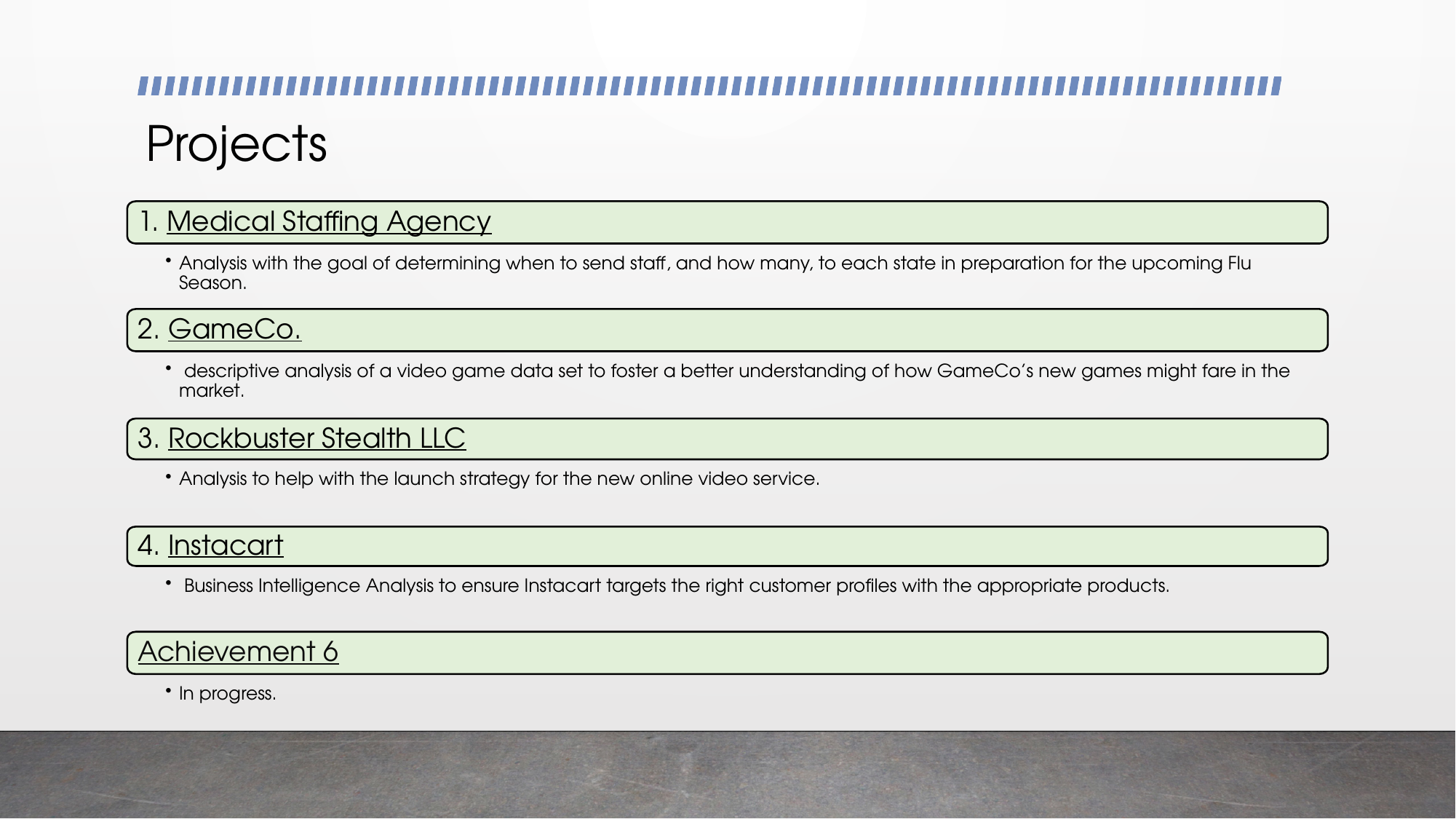

# Projects
1. Medical Staffing Agency
Analysis with the goal of determining when to send staff, and how many, to each state in preparation for the upcoming Flu Season.

2. GameCo.
 descriptive analysis of a video game data set to foster a better understanding of how GameCo’s new games might fare in the market.
3. Rockbuster Stealth LLC
Analysis to help with the launch strategy for the new online video service.

4. Instacart
 Business Intelligence Analysis to ensure Instacart targets the right customer profiles with the appropriate products.
Achievement 6
In progress.